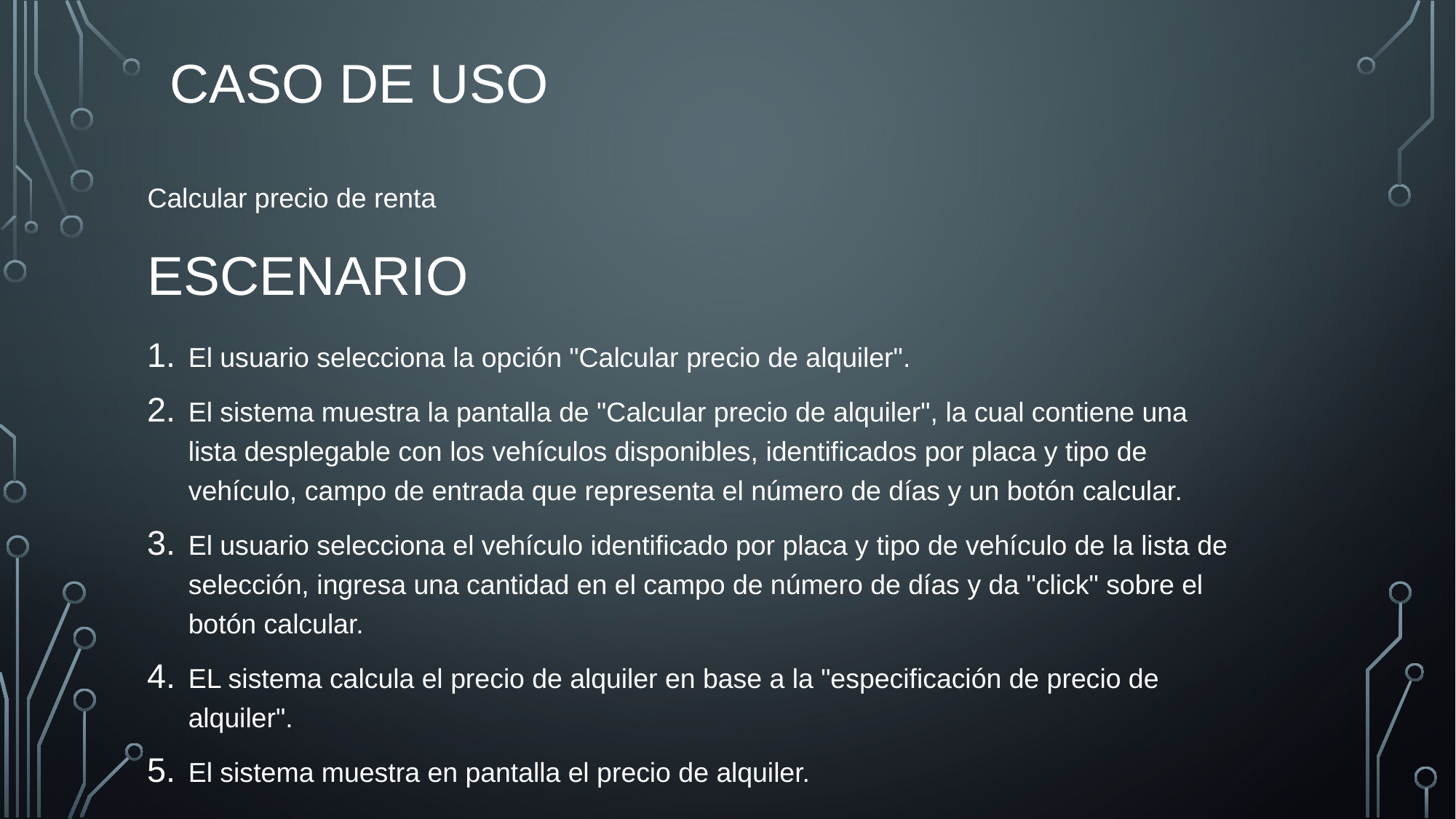

Caso de uso
Calcular precio de renta
# Escenario
El usuario selecciona la opción "Calcular precio de alquiler".
El sistema muestra la pantalla de "Calcular precio de alquiler", la cual contiene una lista desplegable con los vehículos disponibles, identificados por placa y tipo de vehículo, campo de entrada que representa el número de días y un botón calcular.
El usuario selecciona el vehículo identificado por placa y tipo de vehículo de la lista de selección, ingresa una cantidad en el campo de número de días y da "click" sobre el botón calcular.
EL sistema calcula el precio de alquiler en base a la "especificación de precio de alquiler".
El sistema muestra en pantalla el precio de alquiler.